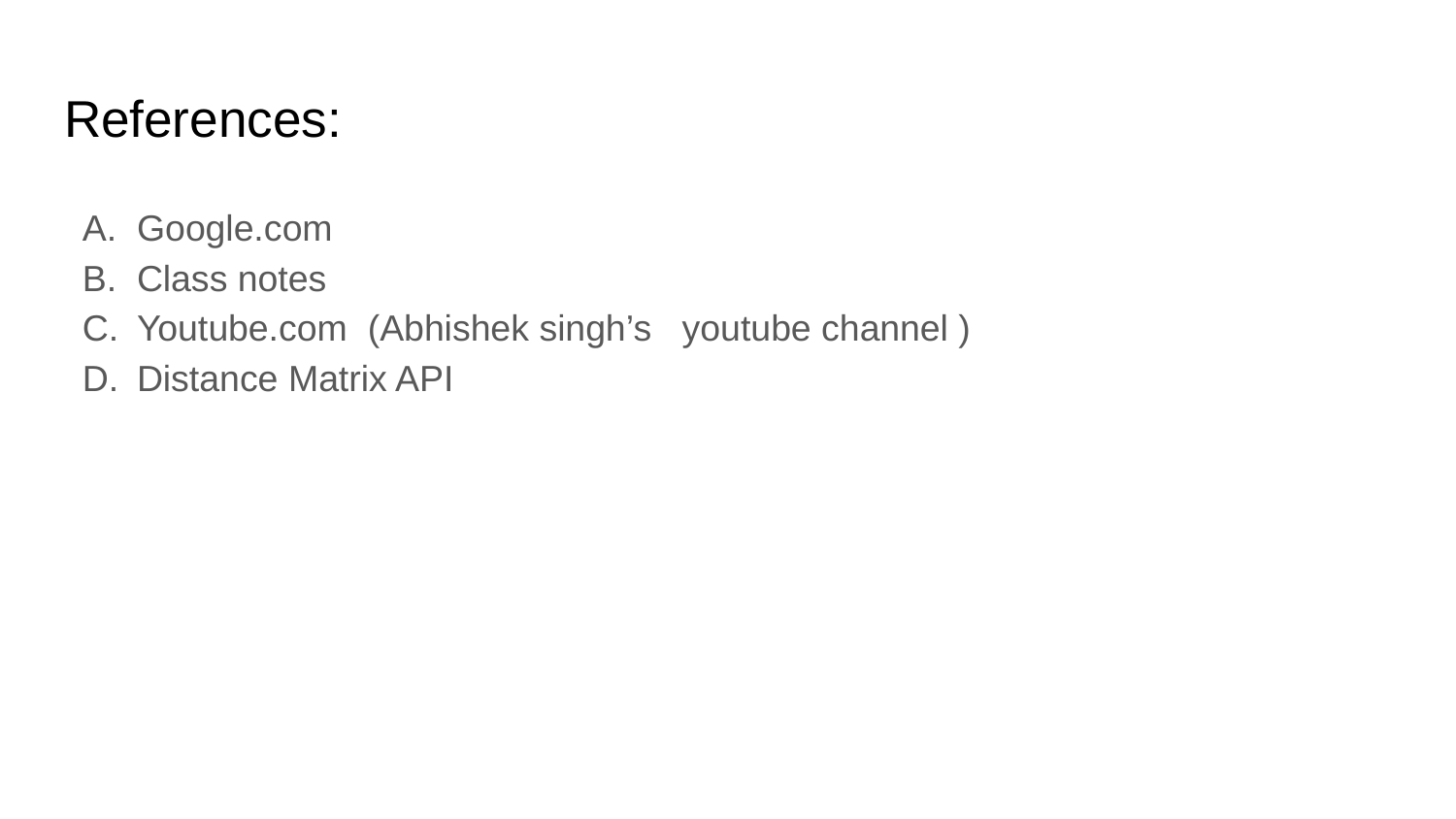

# References:

Google.com
Class notes
Youtube.com  (Abhishek singh’s   youtube channel )
Distance Matrix API